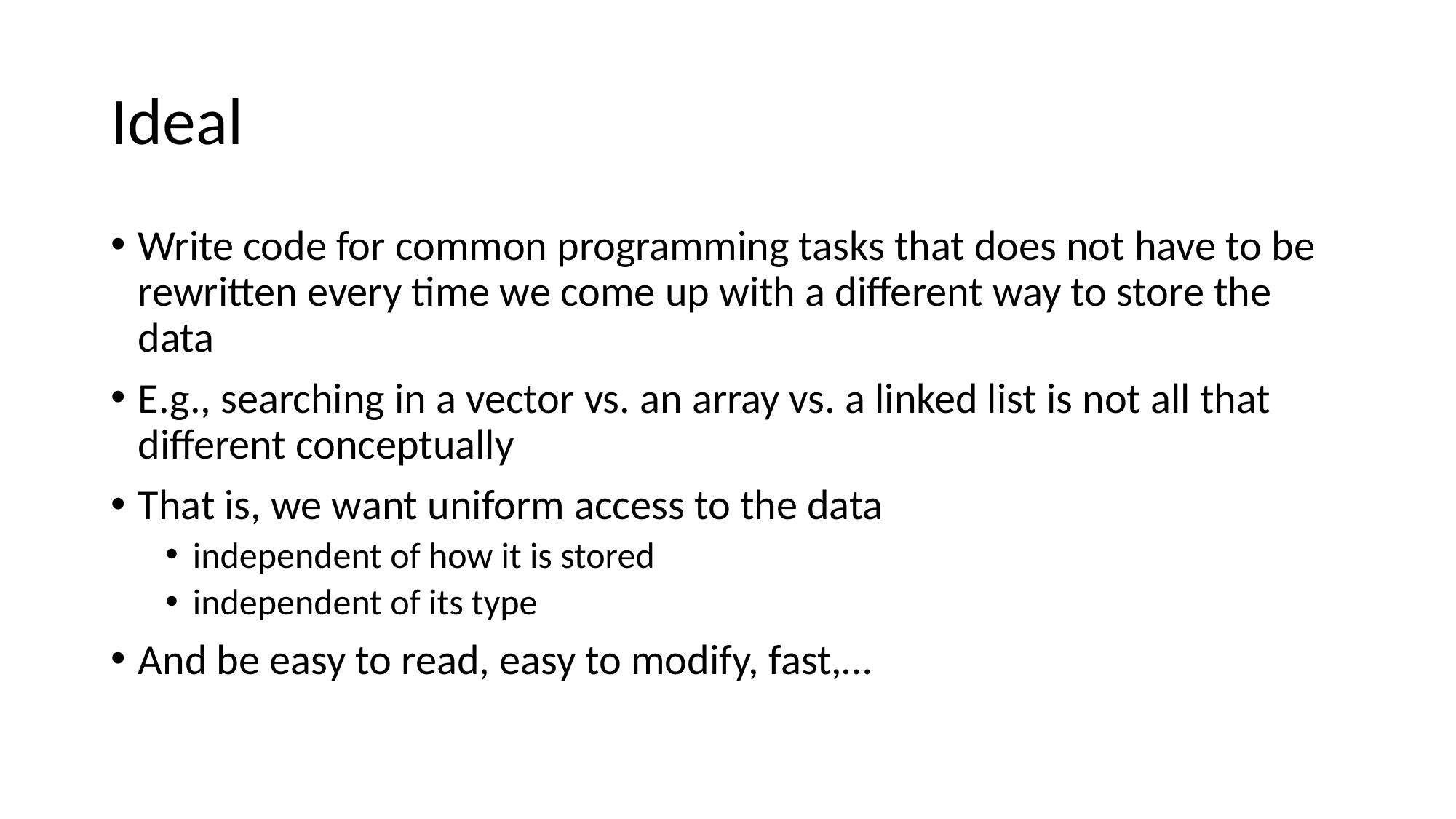

# Ideal
Write code for common programming tasks that does not have to be rewritten every time we come up with a different way to store the data
E.g., searching in a vector vs. an array vs. a linked list is not all that different conceptually
That is, we want uniform access to the data
independent of how it is stored
independent of its type
And be easy to read, easy to modify, fast,…